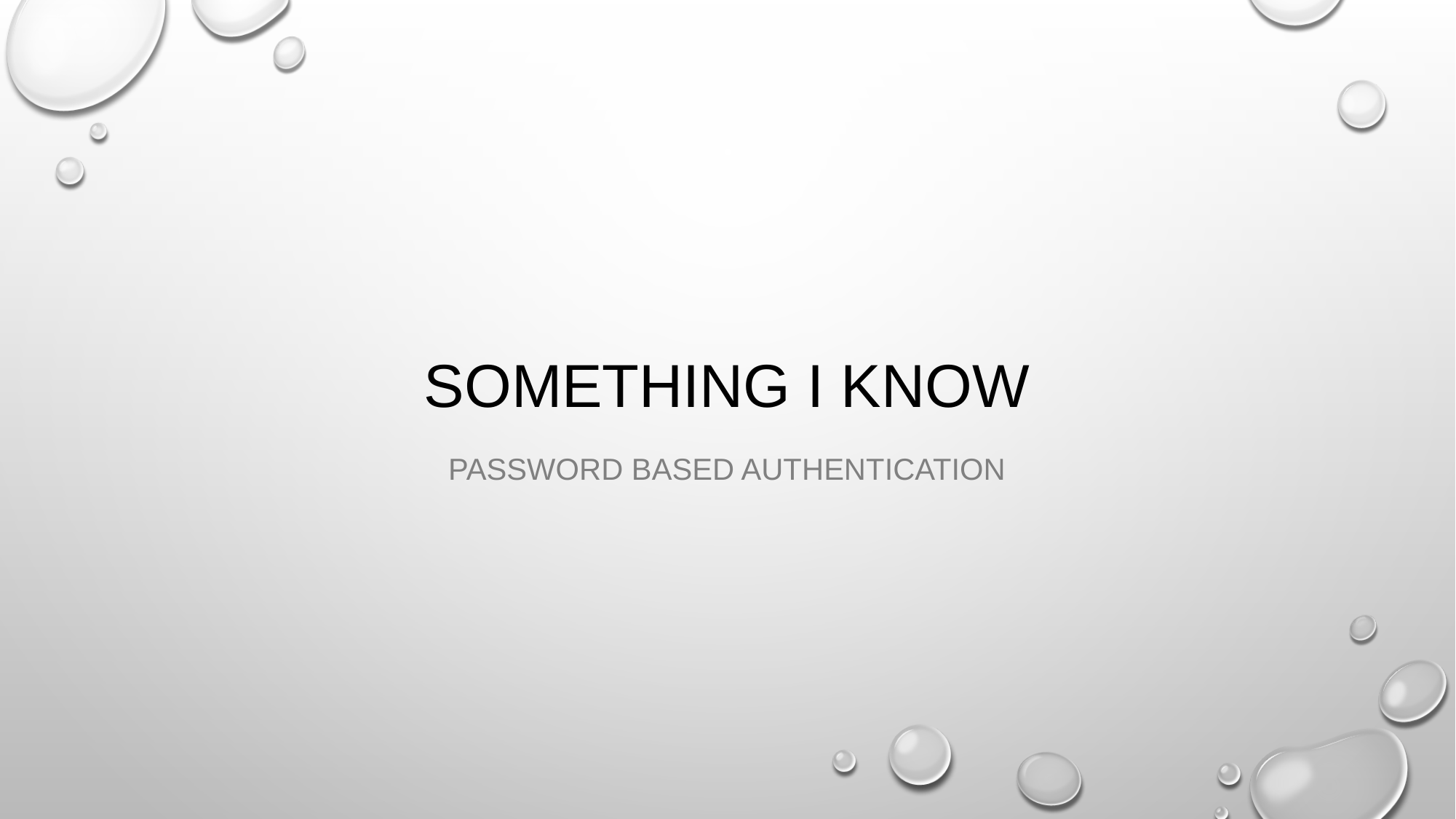

# Something I know
Password based authentication